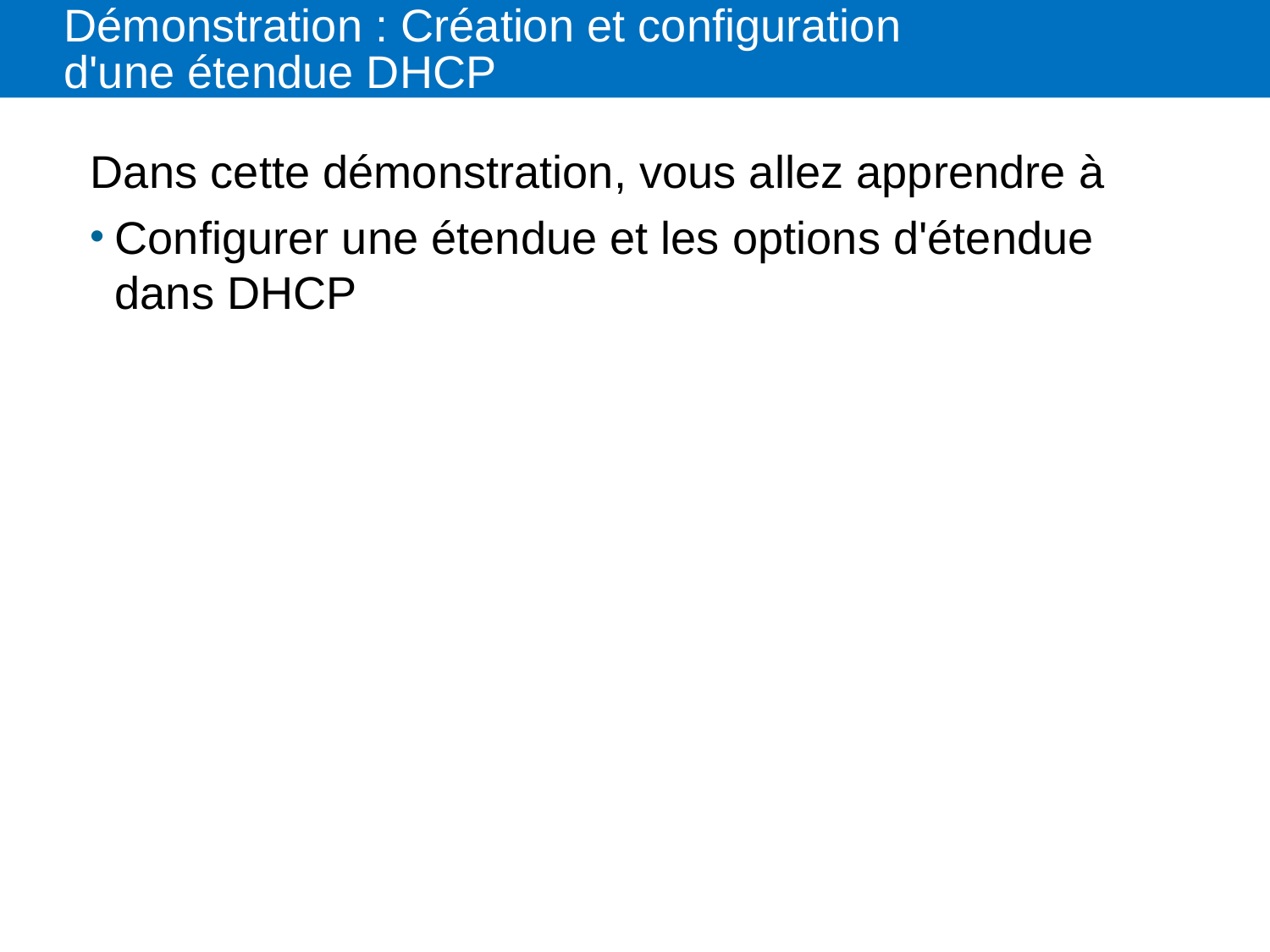

# Démonstration : Création et configuration d'une étendue DHCP
Dans cette démonstration, vous allez apprendre à
Configurer une étendue et les options d'étendue dans DHCP